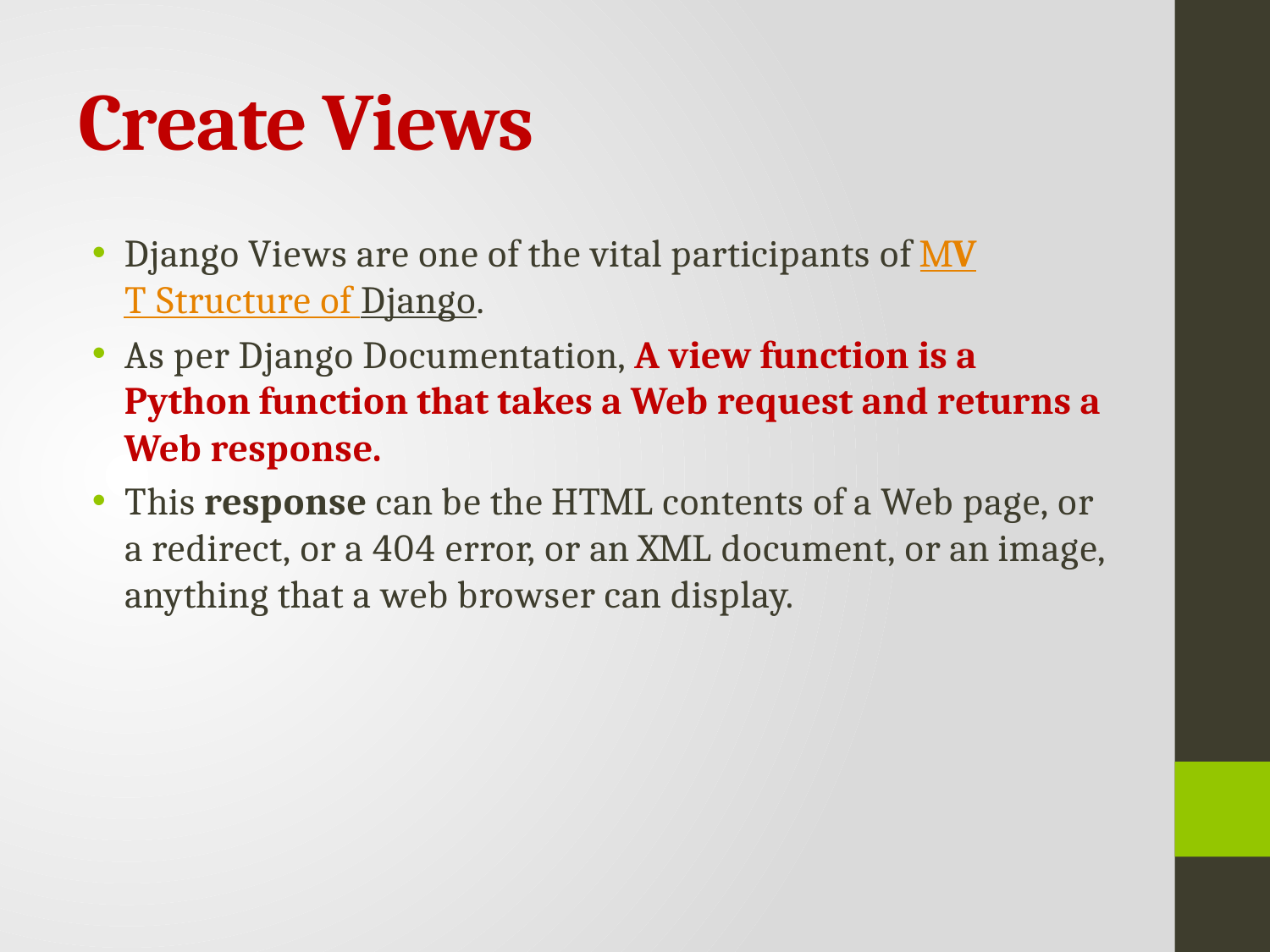

# Create Views
Django Views are one of the vital participants of MVT Structure of Django.
As per Django Documentation, A view function is a Python function that takes a Web request and returns a Web response.
This response can be the HTML contents of a Web page, or a redirect, or a 404 error, or an XML document, or an image, anything that a web browser can display.